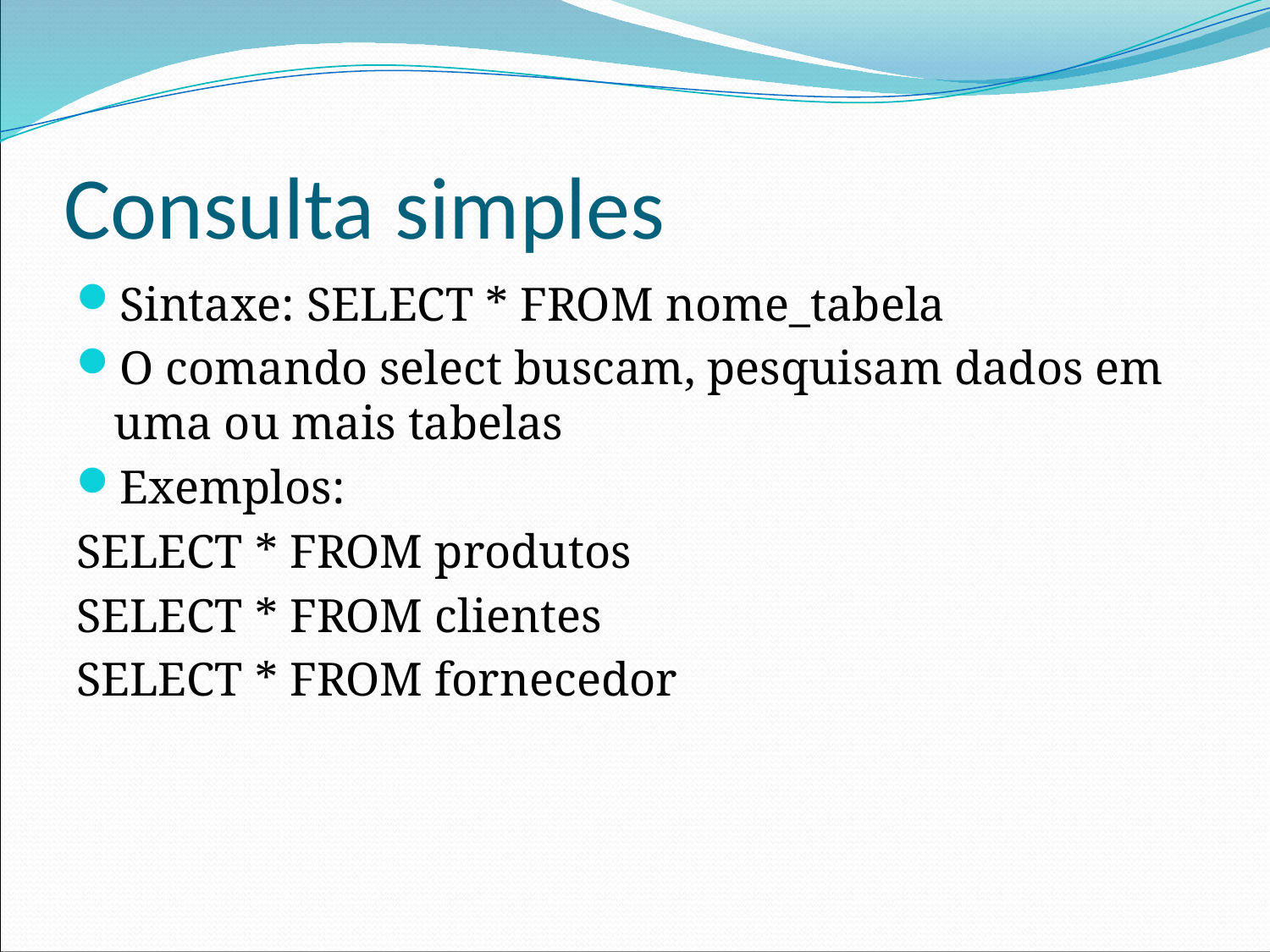

# Consulta simples
Sintaxe: SELECT * FROM nome_tabela
O comando select buscam, pesquisam dados em uma ou mais tabelas
Exemplos:
SELECT * FROM produtos
SELECT * FROM clientes
SELECT * FROM fornecedor